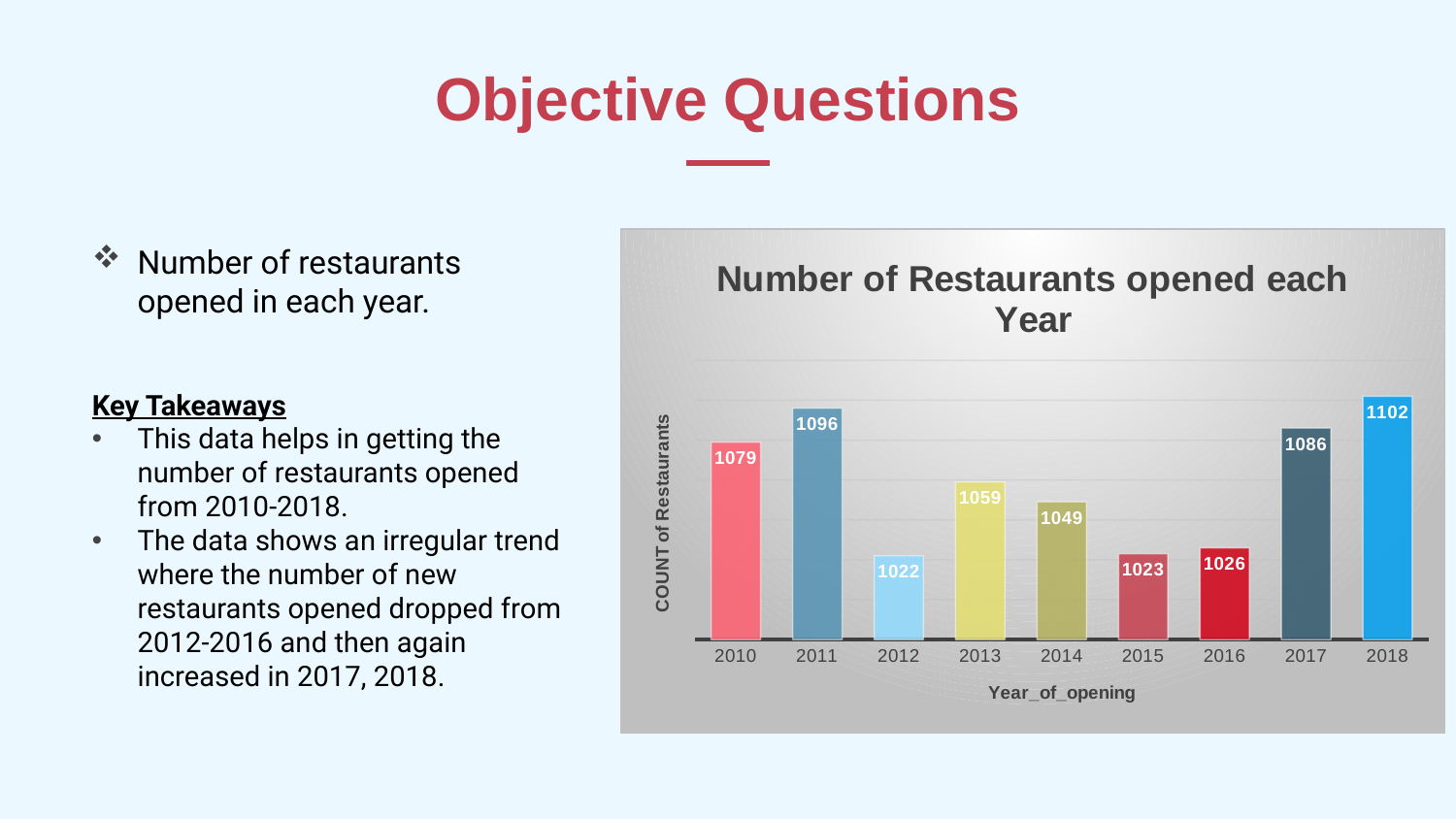

# Objective Questions
Number of restaurants opened in each year.

Key Takeaways
This data helps in getting the number of restaurants opened from 2010-2018.
The data shows an irregular trend where the number of new restaurants opened dropped from 2012-2016 and then again increased in 2017, 2018.

### Chart: Number of Restaurants opened each Year

| Category |  |
|---|---|
| 2010 | 1079.0 |
| 2011 | 1096.0 |
| 2012 | 1022.0 |
| 2013 | 1059.0 |
| 2014 | 1049.0 |
| 2015 | 1023.0 |
| 2016 | 1026.0 |
| 2017 | 1086.0 |
| 2018 | 1102.0 |